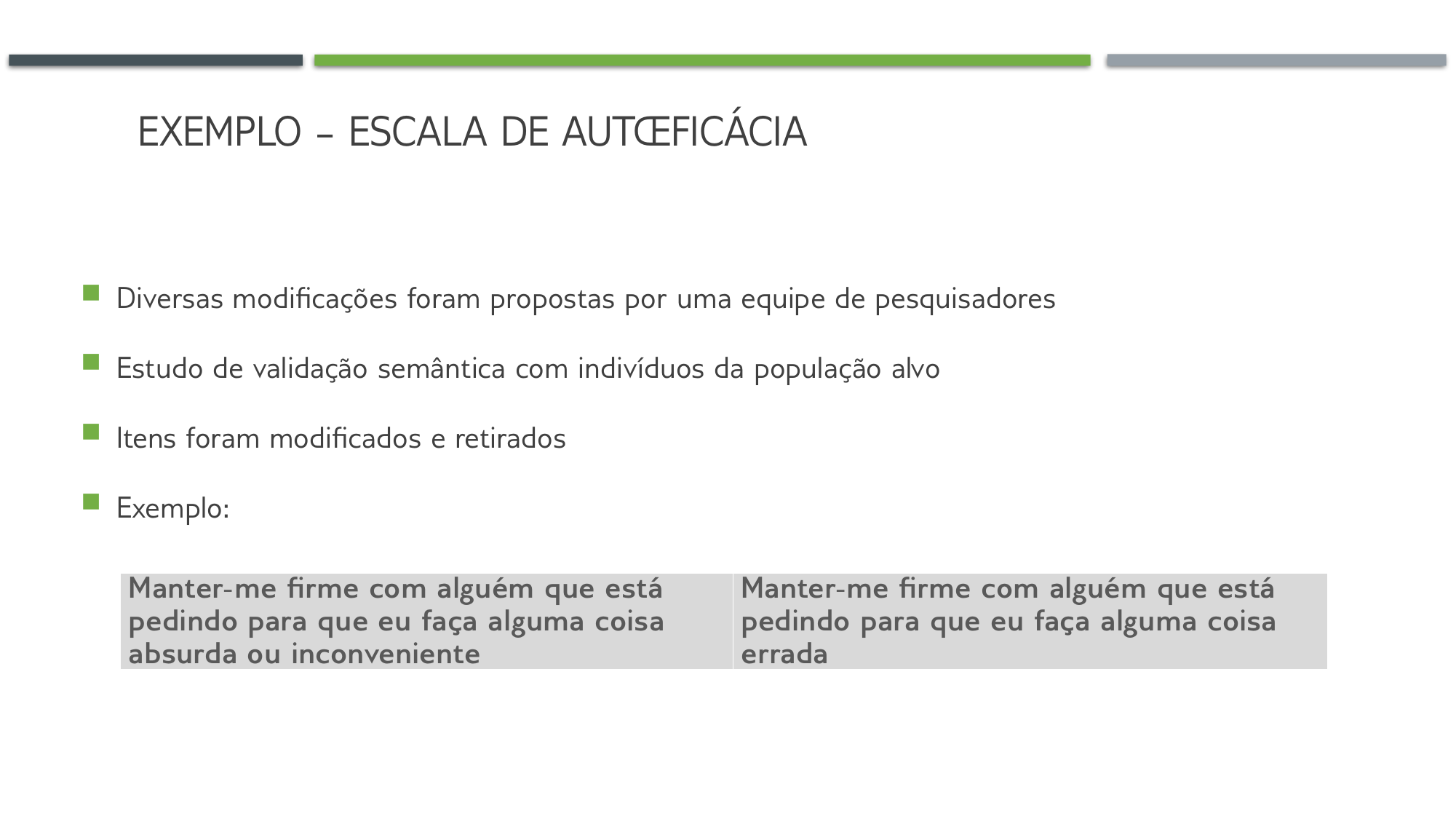

# Exemplo – Escala de autoeficácia
Diversas modificações foram propostas por uma equipe de pesquisadores
Estudo de validação semântica com indivíduos da população alvo
Itens foram modificados e retirados
Exemplo:

| Manter-me firme com alguém que está pedindo para que eu faça alguma coisa absurda ou inconveniente | Manter-me firme com alguém que está pedindo para que eu faça alguma coisa errada |
| --- | --- |